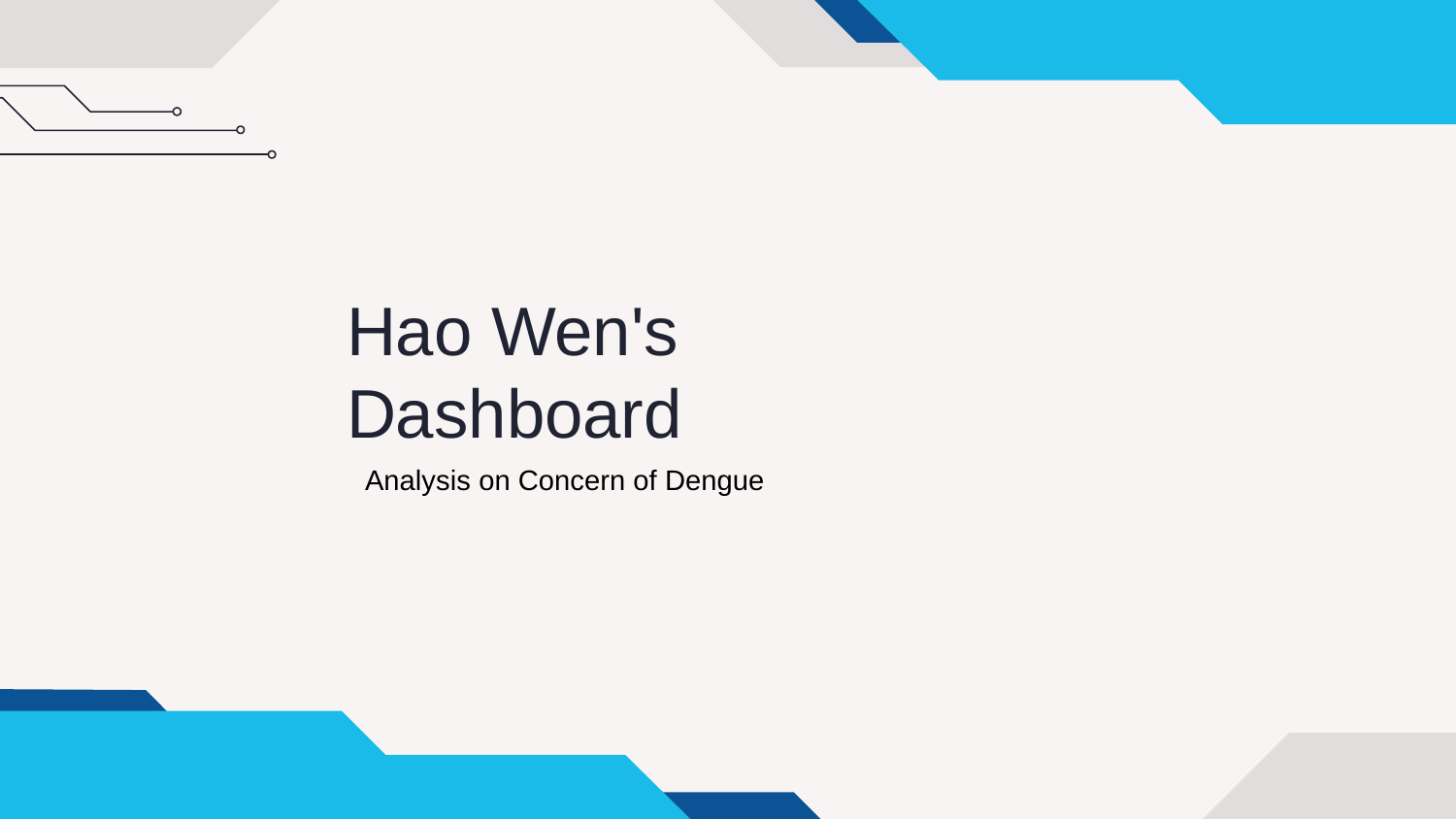

# Hao Wen's Dashboard
Analysis on Concern of Dengue